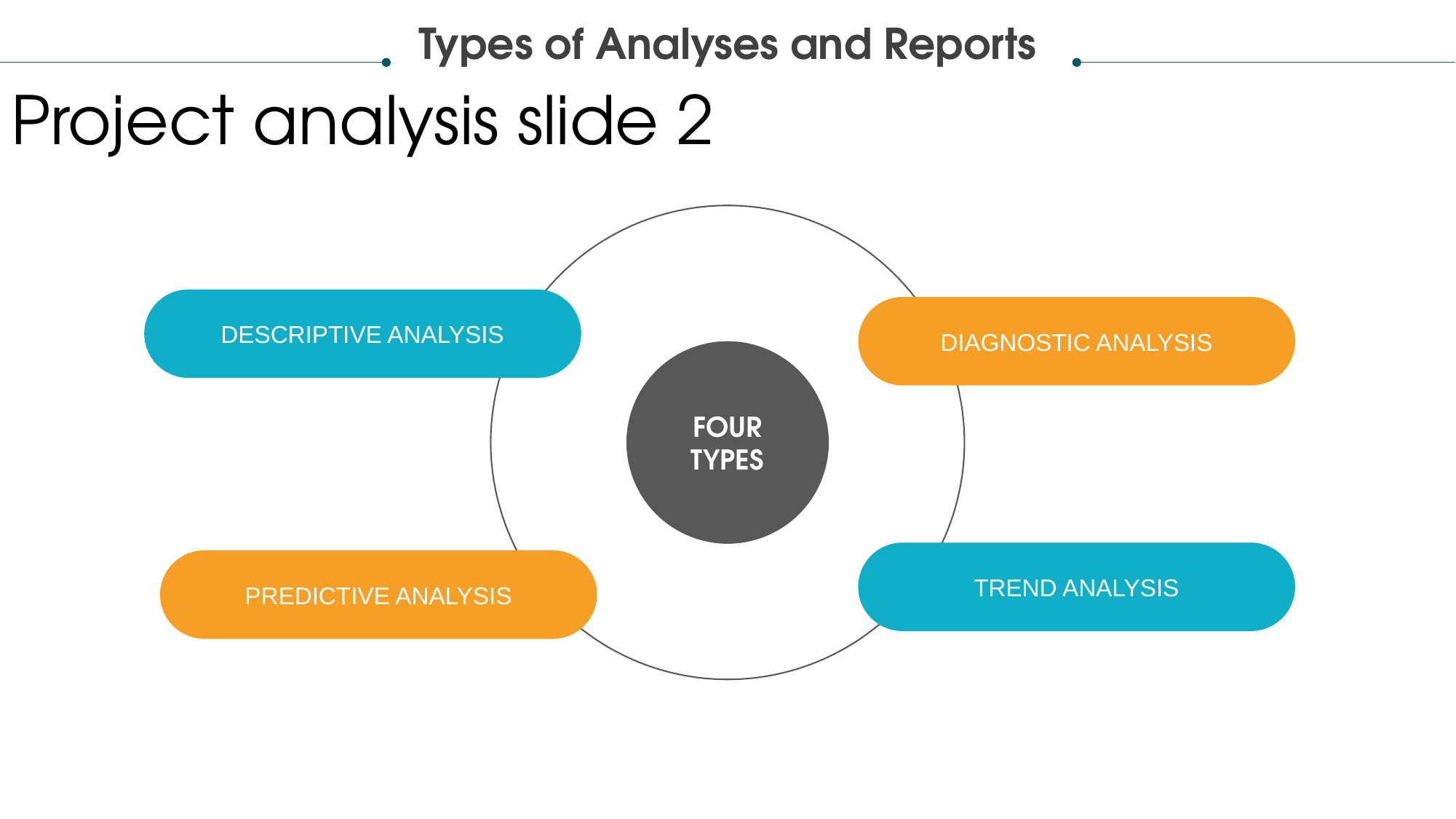

Types of Analyses and Reports
Project analysis slide 2

DESCRIPTIVE ANALYSIS
DIAGNOSTIC ANALYSIS
FOUR TYPES
TREND ANALYSIS
PREDICTIVE ANALYSIS